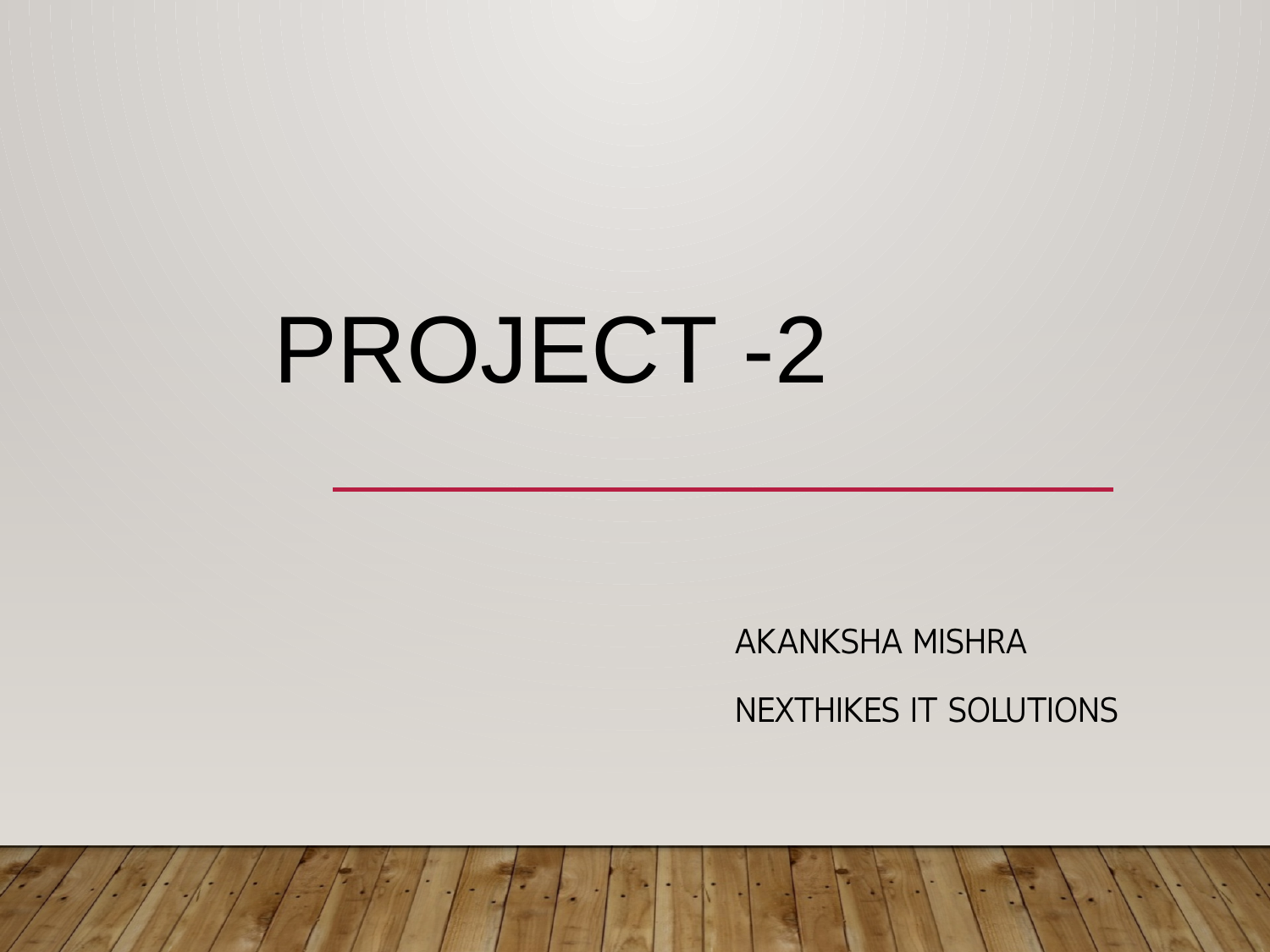

# Project -2
Akanksha Mishra
Nexthikes IT Solutions